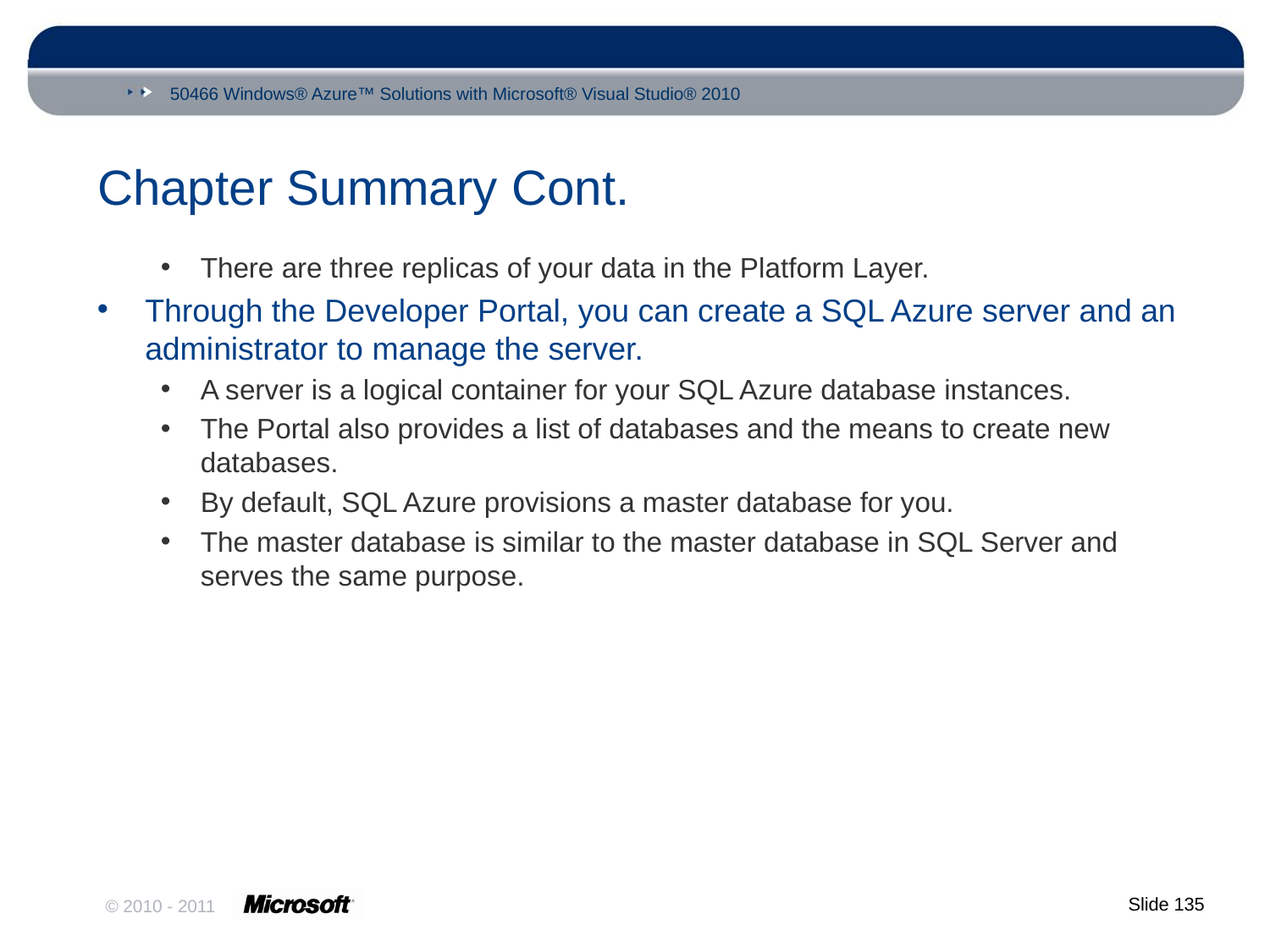

# Chapter Summary Cont.
There are three replicas of your data in the Platform Layer.
Through the Developer Portal, you can create a SQL Azure server and an administrator to manage the server.
A server is a logical container for your SQL Azure database instances.
The Portal also provides a list of databases and the means to create new databases.
By default, SQL Azure provisions a master database for you.
The master database is similar to the master database in SQL Server and serves the same purpose.